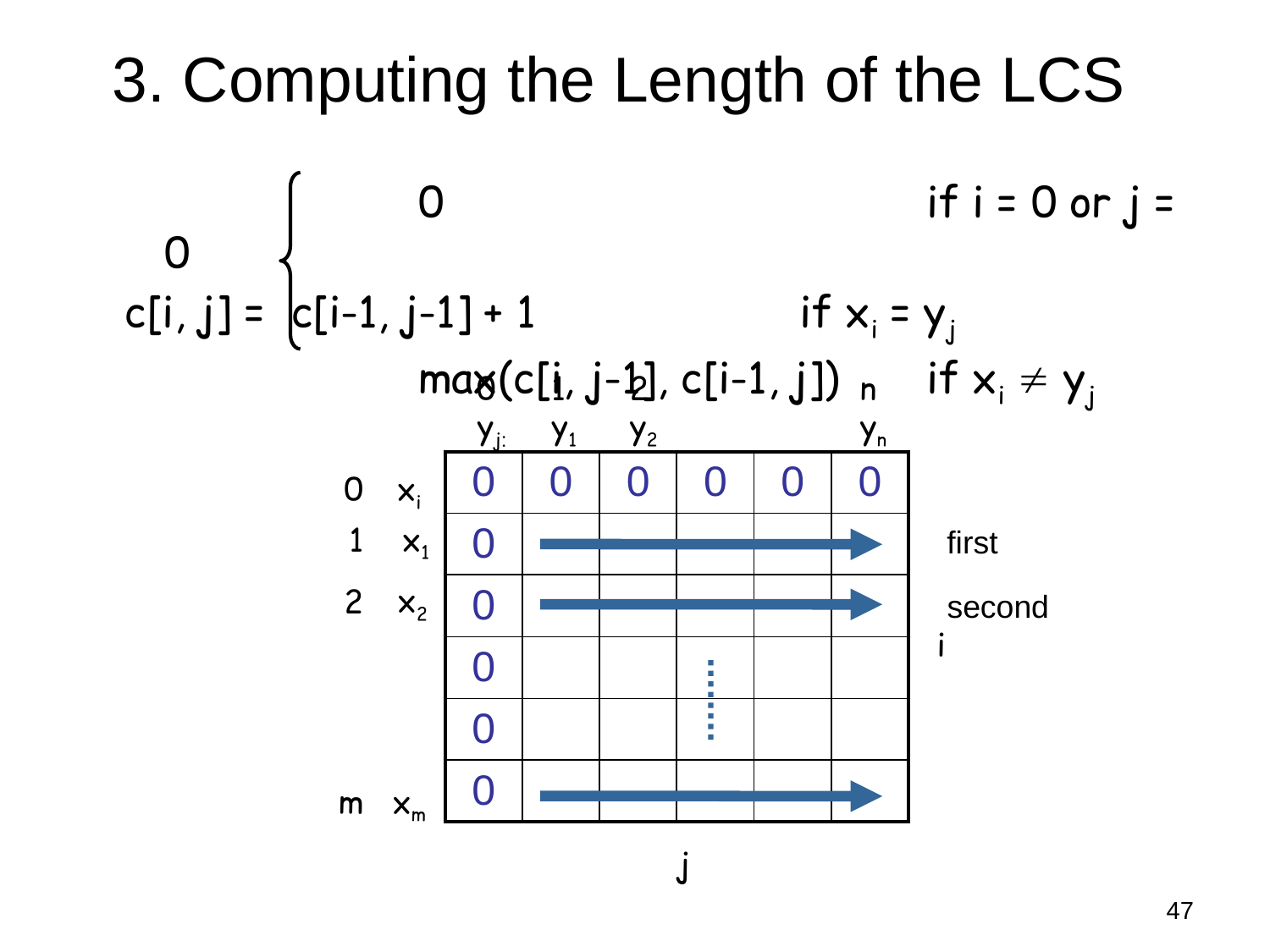

3. Computing the Length of the LCS
			0				if i = 0 or j = 0
c[i, j] = 	c[i-1, j-1] + 1			if xi = yj
			max(c[i, j-1], c[i-1, j])	if xi ≠ yj

0
1
2
n
yj:
y1
y2
yn
| 0 | 0 | 0 | 0 | 0 | 0 |
| --- | --- | --- | --- | --- | --- |
| 0 |  |  |  |  |  |
| 0 |  |  |  |  |  |
| 0 |  |  |  |  |  |
| 0 |  |  |  |  |  |
| 0 |  |  |  |  |  |
xi
0
x1
1
first

x2
2
second

i

xm
m
j
47